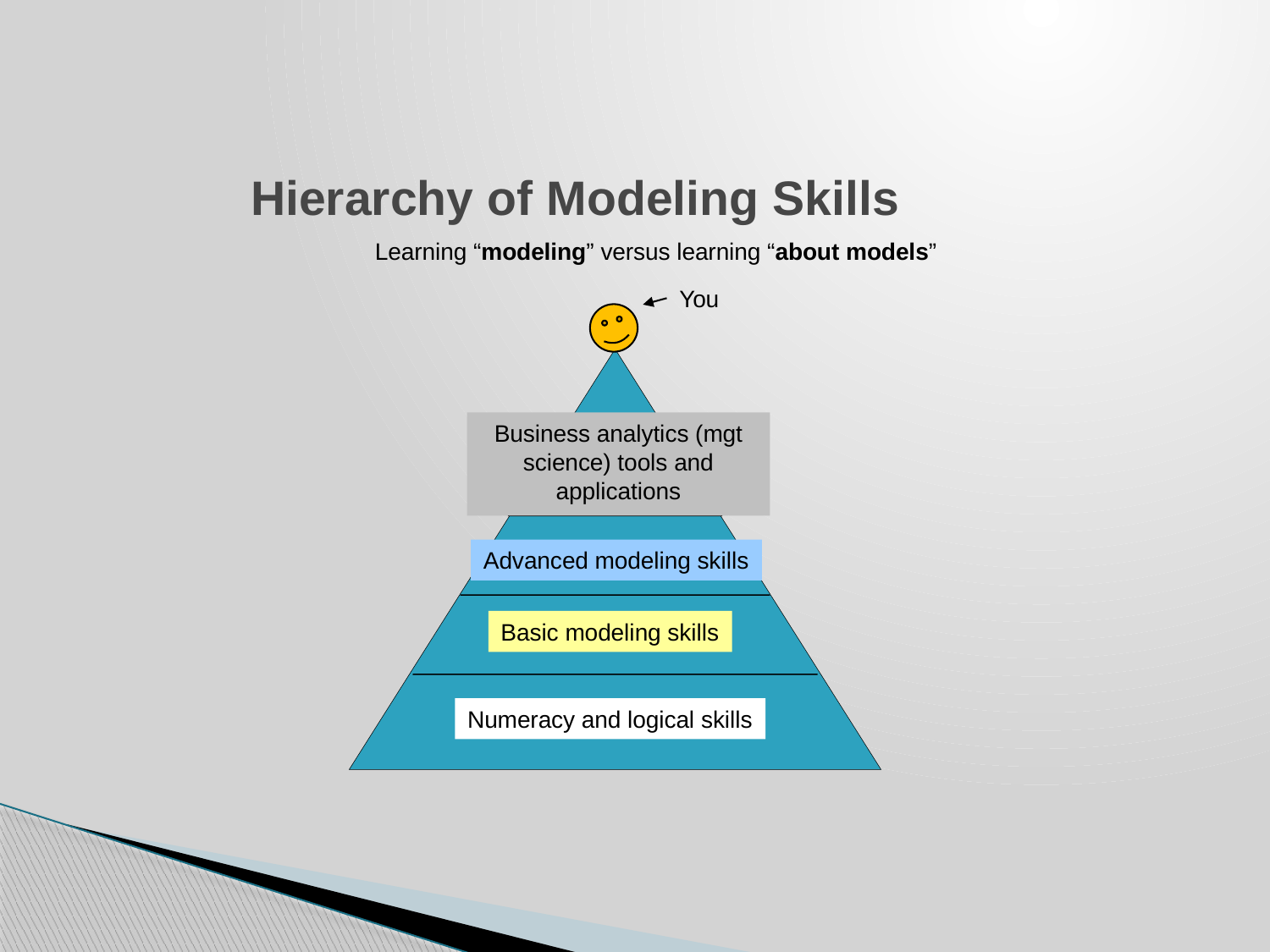

# Hierarchy of Modeling Skills
Learning “modeling” versus learning “about models”
You

Business analytics (mgt science) tools and applications

Advanced modeling skills

Basic modeling skills

Numeracy and logical skills